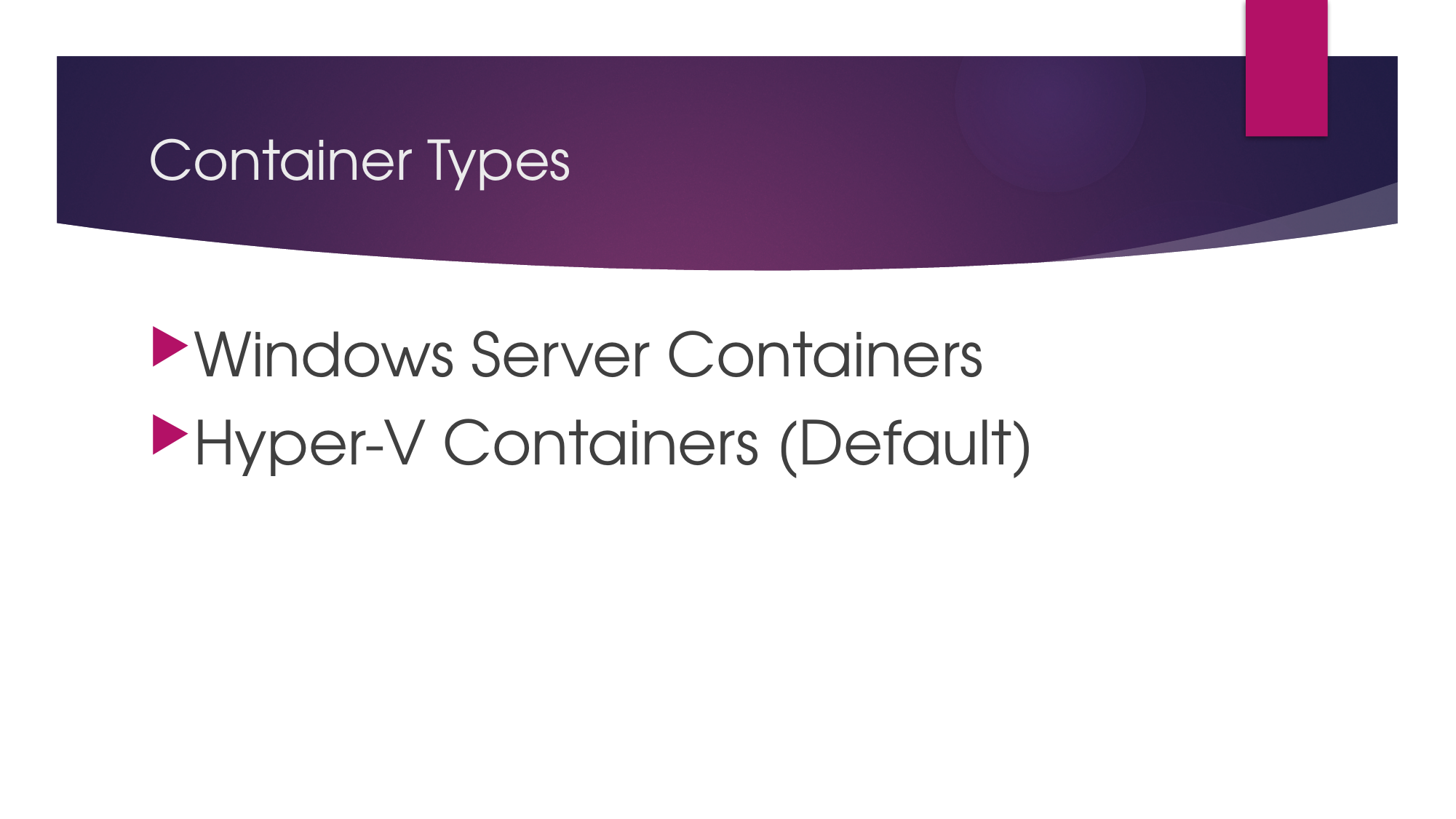

# Container Types
Windows Server Containers
Hyper-V Containers (Default)